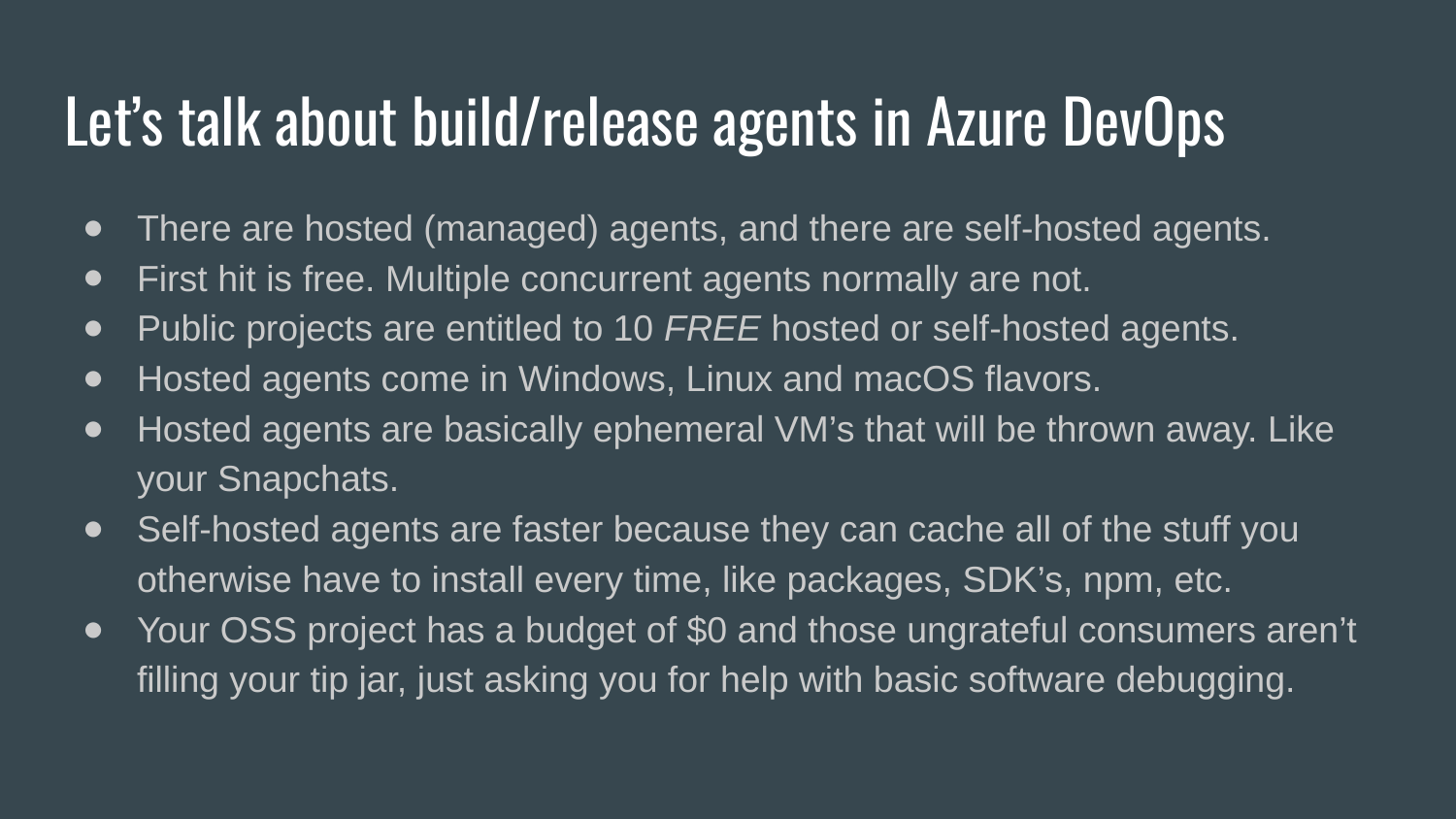

# Let’s talk about build/release agents in Azure DevOps
There are hosted (managed) agents, and there are self-hosted agents.
First hit is free. Multiple concurrent agents normally are not.
Public projects are entitled to 10 FREE hosted or self-hosted agents.
Hosted agents come in Windows, Linux and macOS flavors.
Hosted agents are basically ephemeral VM’s that will be thrown away. Like your Snapchats.
Self-hosted agents are faster because they can cache all of the stuff you otherwise have to install every time, like packages, SDK’s, npm, etc.
Your OSS project has a budget of $0 and those ungrateful consumers aren’t filling your tip jar, just asking you for help with basic software debugging.